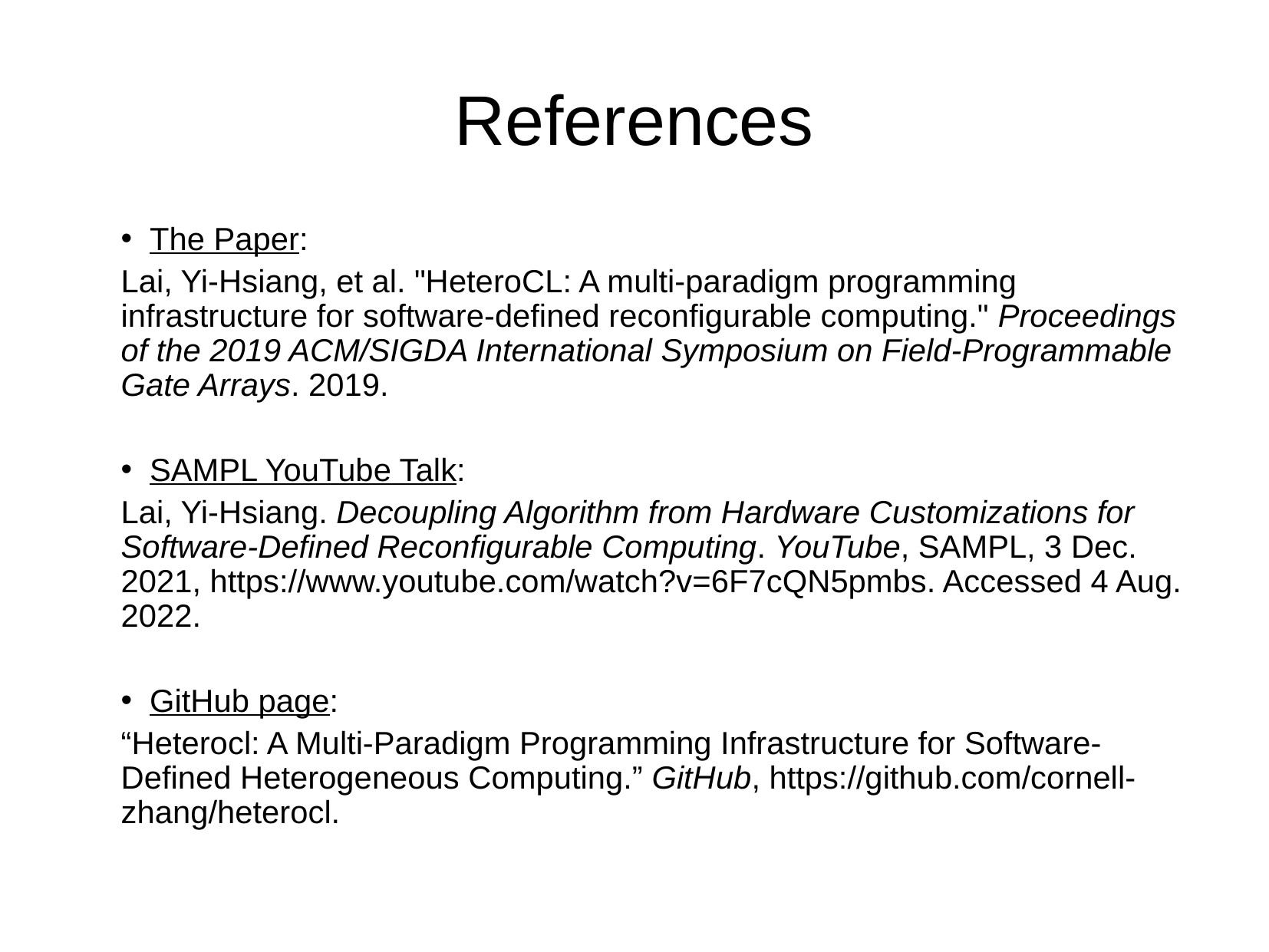

References
The Paper:
Lai, Yi-Hsiang, et al. "HeteroCL: A multi-paradigm programming infrastructure for software-defined reconfigurable computing." Proceedings of the 2019 ACM/SIGDA International Symposium on Field-Programmable Gate Arrays. 2019.

SAMPL YouTube Talk:
Lai, Yi-Hsiang. Decoupling Algorithm from Hardware Customizations for Software-Defined Reconfigurable Computing. YouTube, SAMPL, 3 Dec. 2021, https://www.youtube.com/watch?v=6F7cQN5pmbs. Accessed 4 Aug. 2022.

GitHub page:
“Heterocl: A Multi-Paradigm Programming Infrastructure for Software-Defined Heterogeneous Computing.” GitHub, https://github.com/cornell-zhang/heterocl.